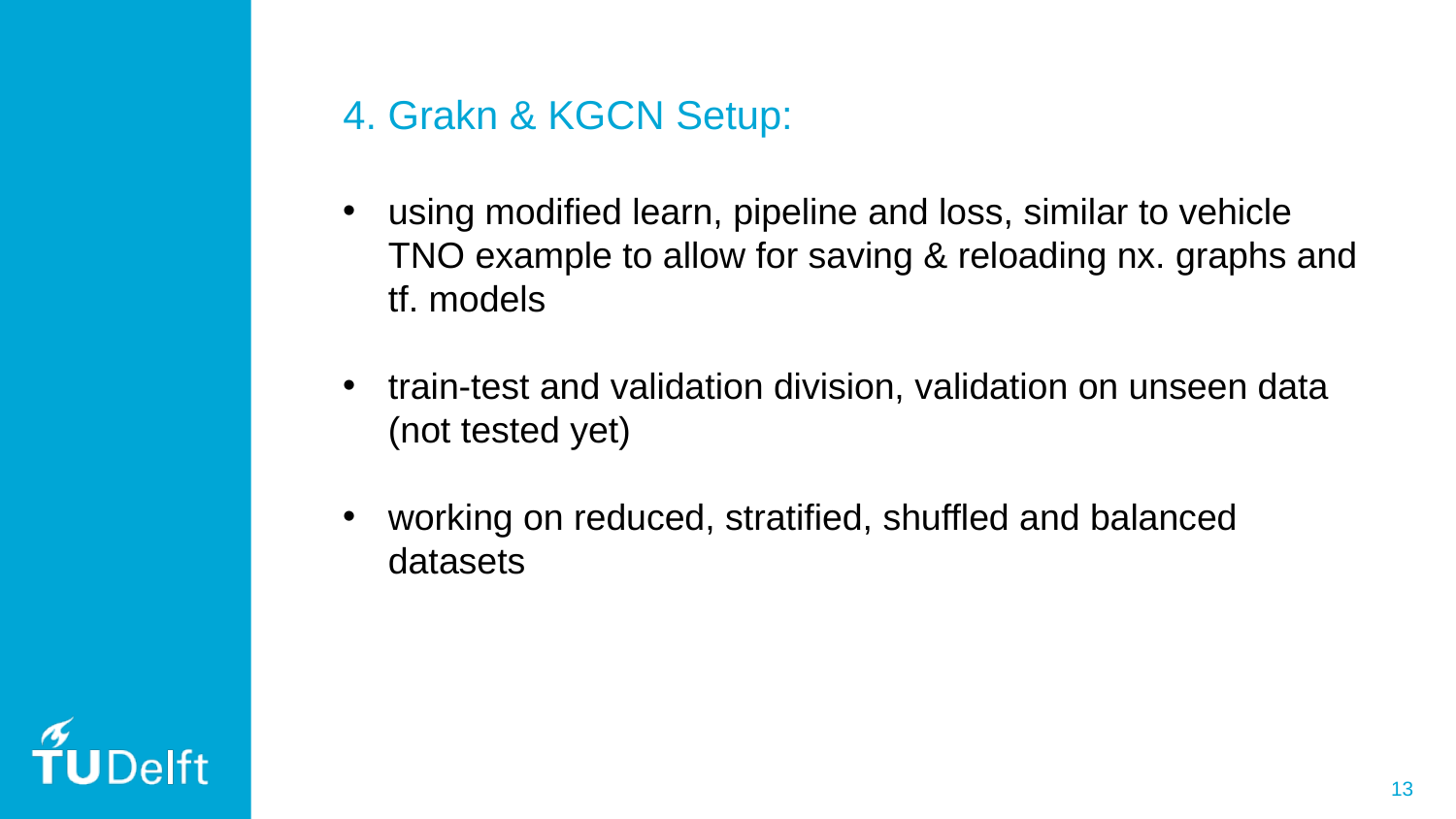

4. Grakn & KGCN Setup:
using modified learn, pipeline and loss, similar to vehicle TNO example to allow for saving & reloading nx. graphs and tf. models

train-test and validation division, validation on unseen data (not tested yet)

working on reduced, stratified, shuffled and balanced datasets